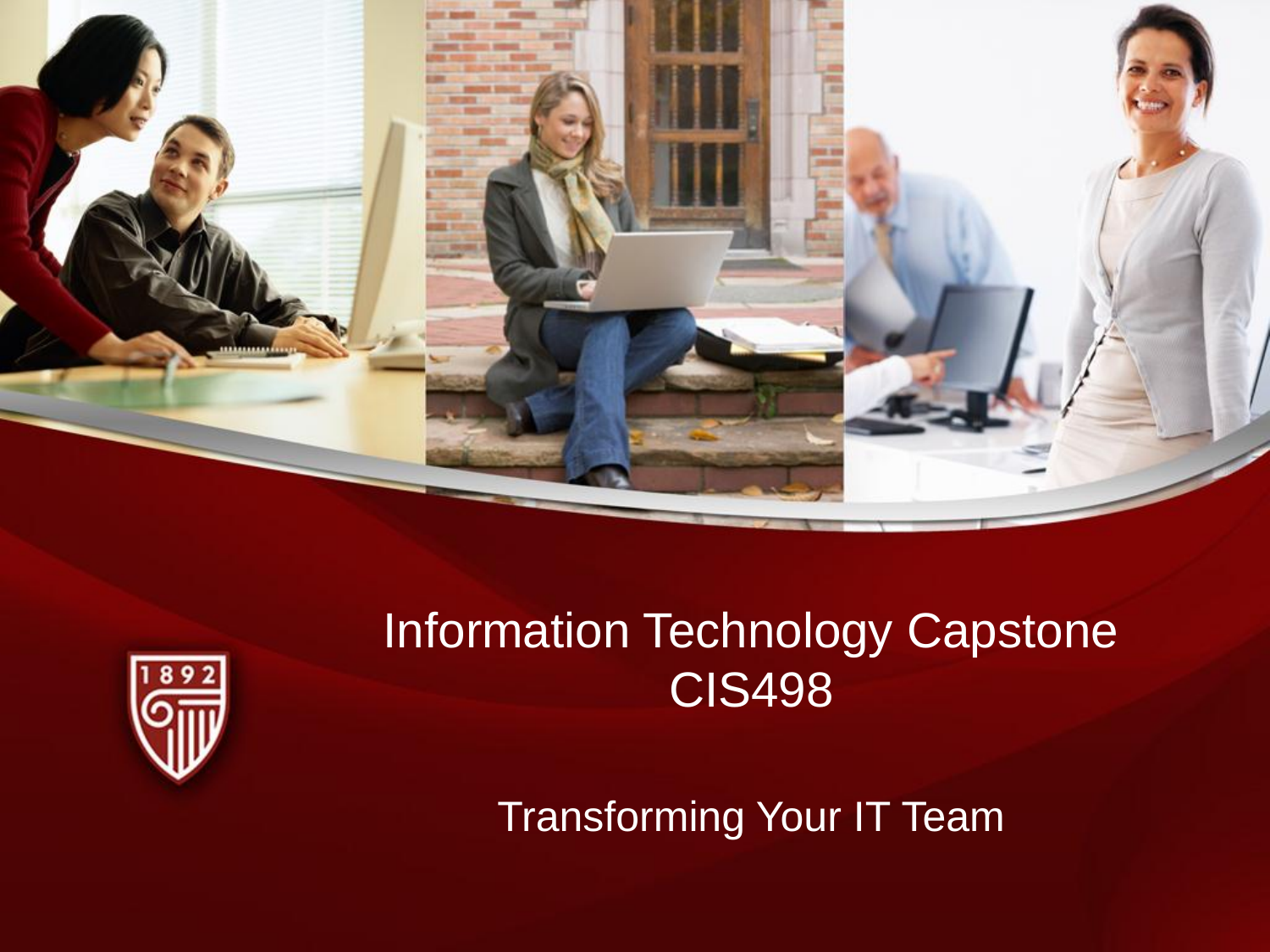

# Information Technology Capstone CIS498
Transforming Your IT Team